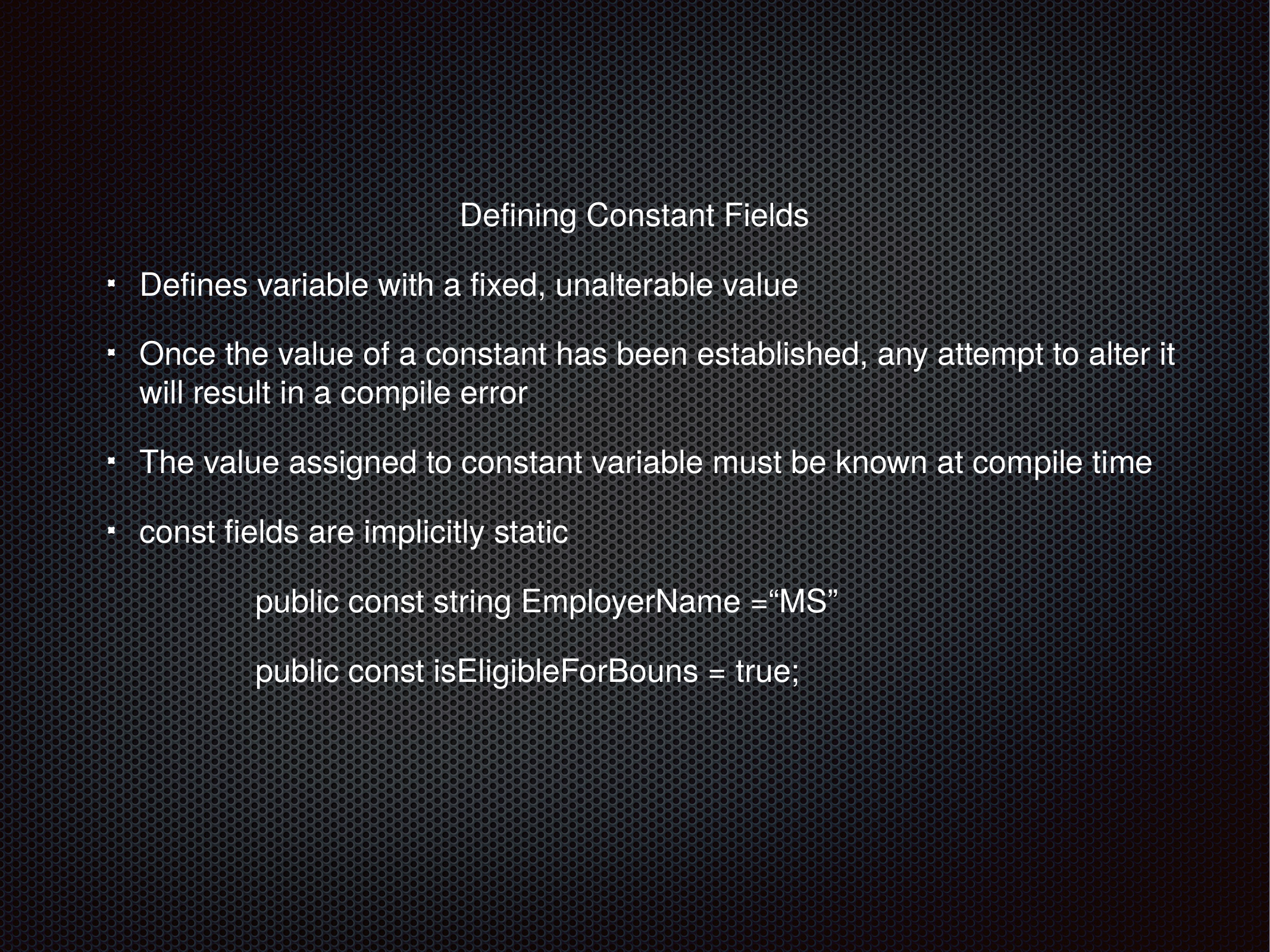

Defining Constant Fields
Defines variable with a fixed, unalterable value
Once the value of a constant has been established, any attempt to alter it will result in a compile error
The value assigned to constant variable must be known at compile time
const fields are implicitly static
		public const string EmployerName =“MS”
		public const isEligibleForBouns = true;